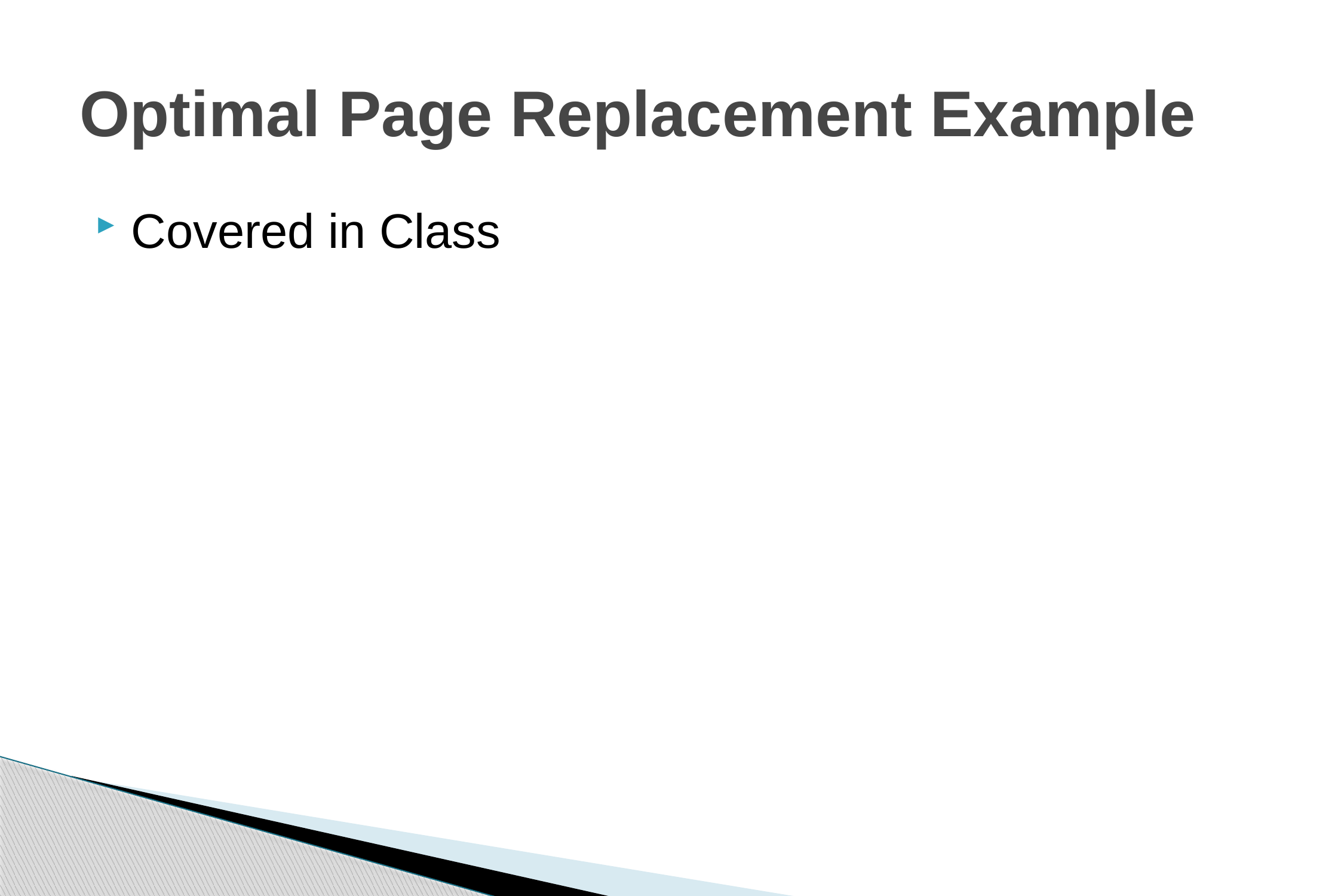

# Optimal Page Replacement Example
Covered in Class